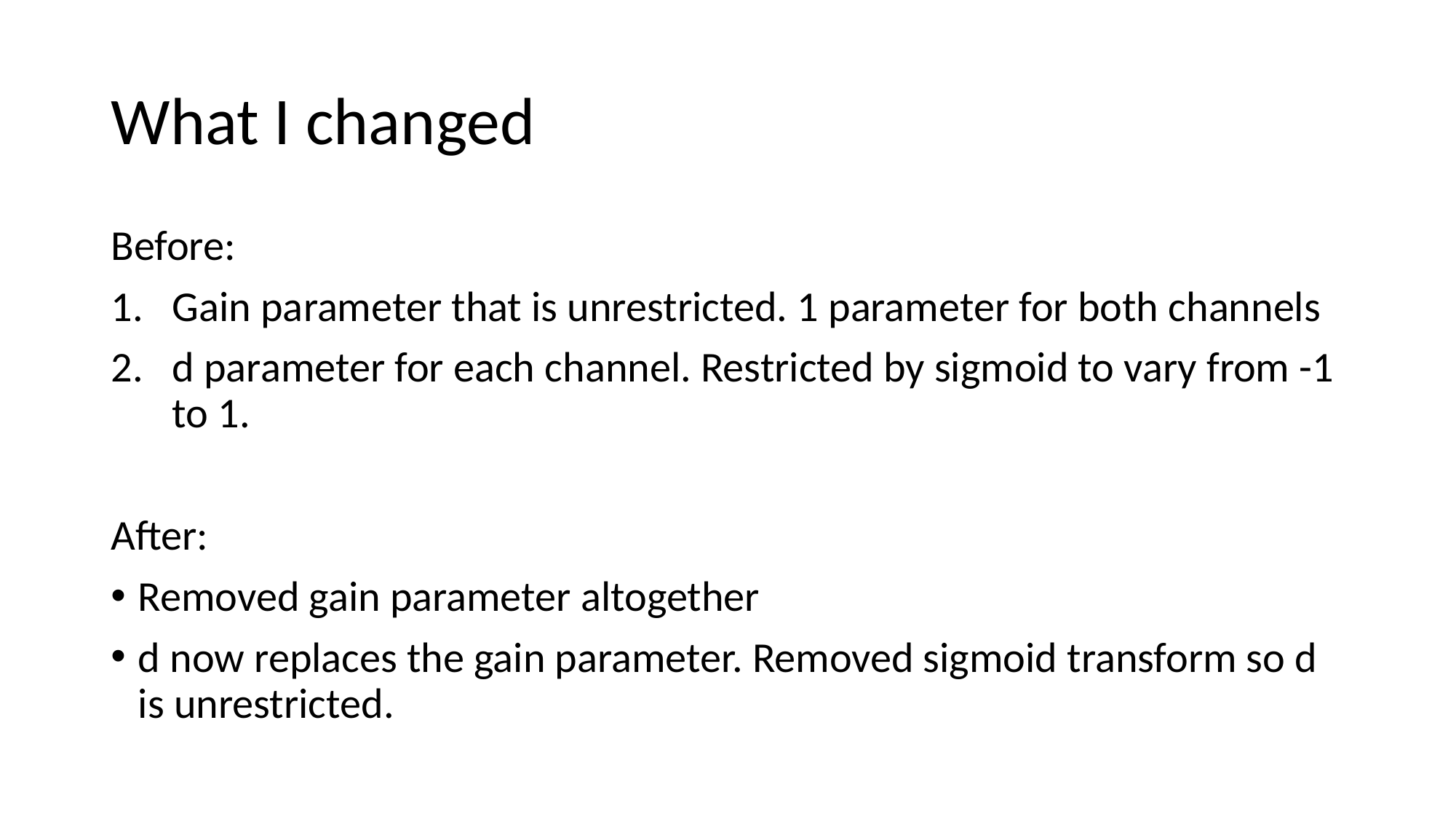

# What I changed
Before:
Gain parameter that is unrestricted. 1 parameter for both channels
d parameter for each channel. Restricted by sigmoid to vary from -1 to 1.

After:
Removed gain parameter altogether
d now replaces the gain parameter. Removed sigmoid transform so d is unrestricted.